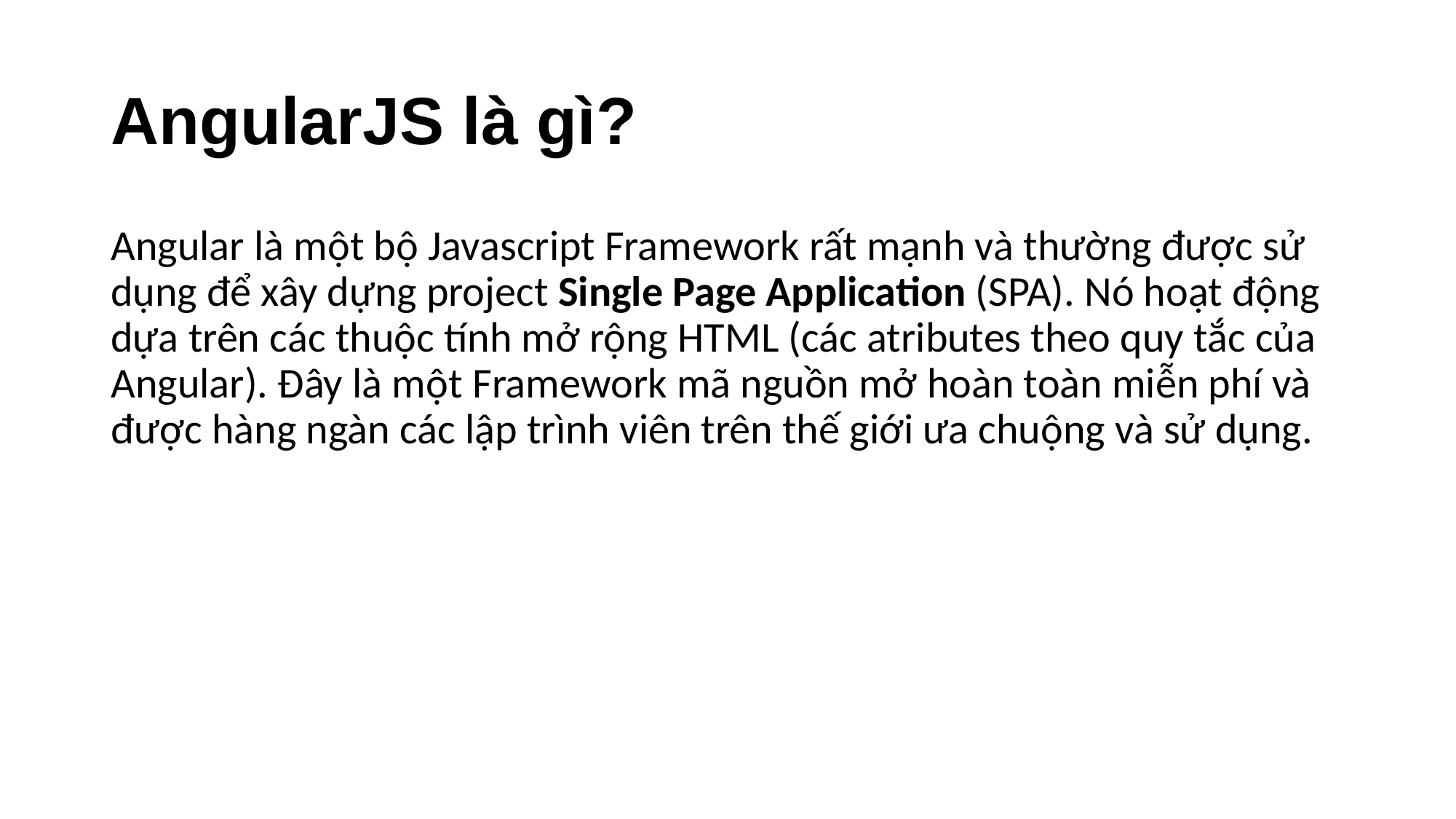

# AngularJS là gì?
Angular là một bộ Javascript Framework rất mạnh và thường được sử dụng để xây dựng project Single Page Application (SPA). Nó hoạt động dựa trên các thuộc tính mở rộng HTML (các atributes theo quy tắc của Angular). Đây là một Framework mã nguồn mở hoàn toàn miễn phí và được hàng ngàn các lập trình viên trên thế giới ưa chuộng và sử dụng.